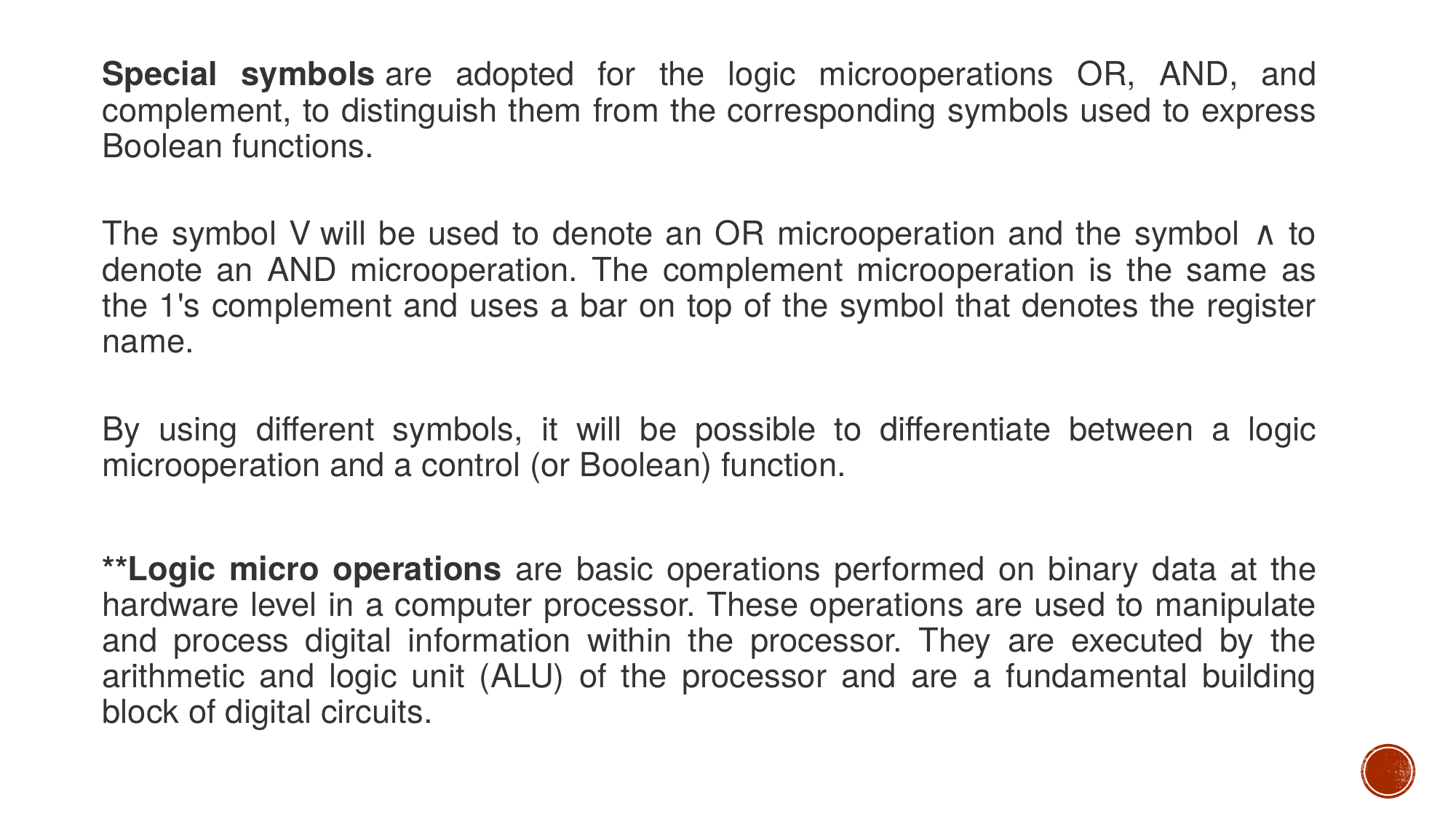

Special symbols are adopted for the logic microoperations OR, AND, and complement, to distinguish them from the corresponding symbols used to express Boolean functions.
The symbol V will be used to denote an OR microoperation and the symbol ∧ to denote an AND microoperation. The complement microoperation is the same as the 1's complement and uses a bar on top of the symbol that denotes the register name.
By using different symbols, it will be possible to differentiate between a logic microoperation and a control (or Boolean) function.

**Logic micro operations are basic operations performed on binary data at the hardware level in a computer processor. These operations are used to manipulate and process digital information within the processor. They are executed by the arithmetic and logic unit (ALU) of the processor and are a fundamental building block of digital circuits.